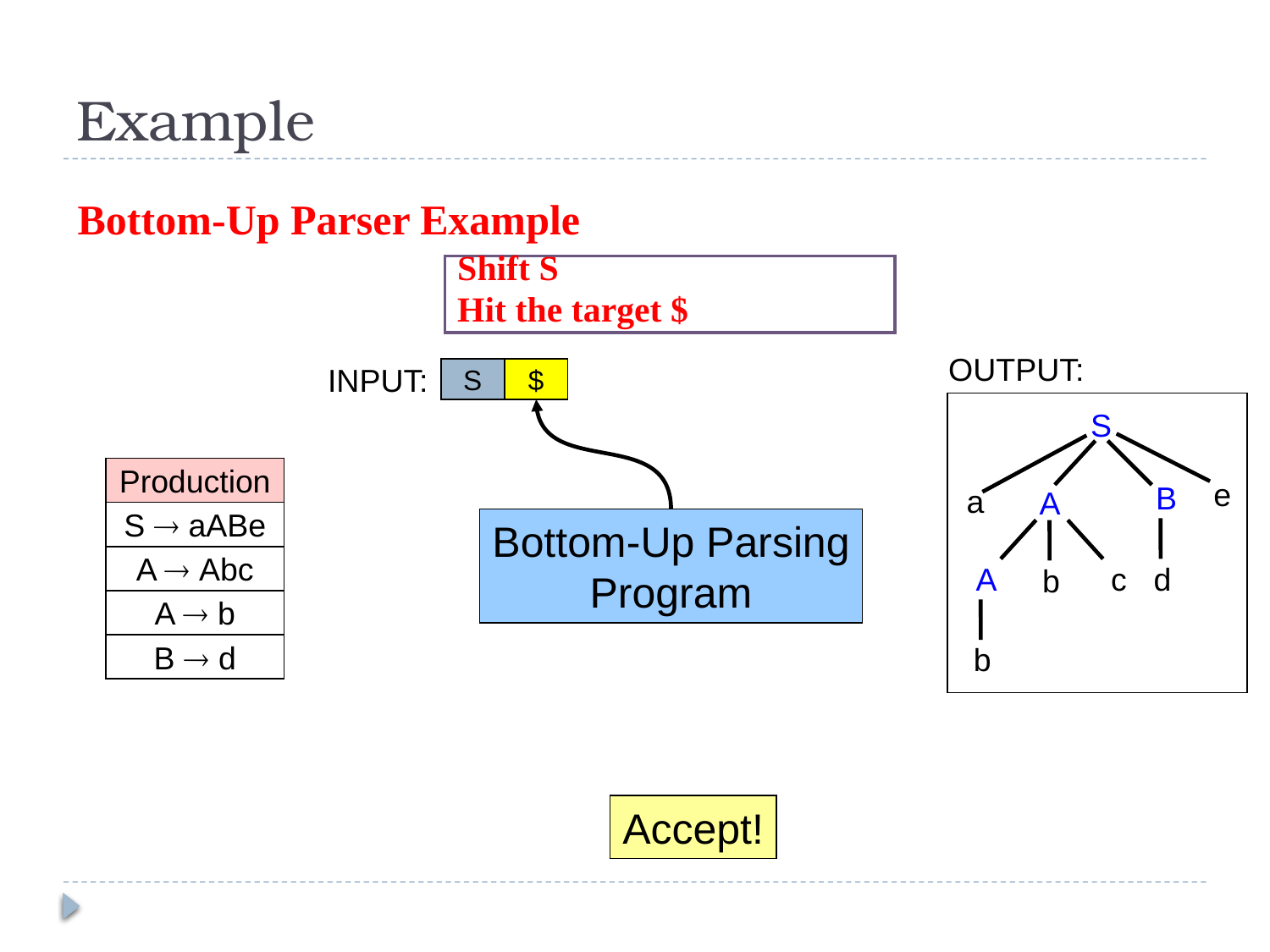

# Example
Bottom-Up Parser Example
Shift S
Hit the target $
OUTPUT:
INPUT:
S
$

S

e
a
Production
B

d
A
S → aABe
Bottom-Up Parsing
Program

b

A → Abc
A
c
A → b

b
B → d
Accept!
15